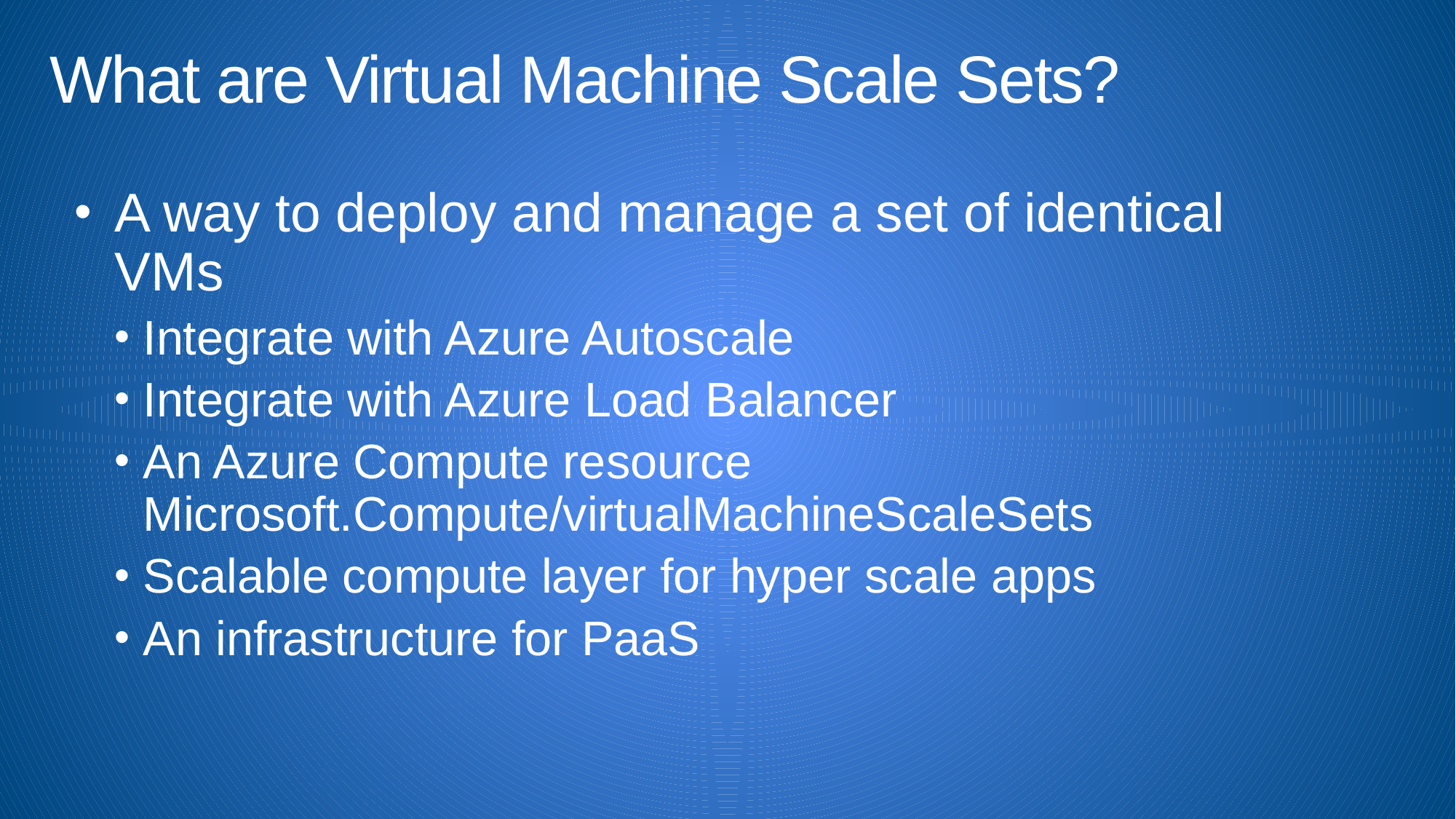

# What are Virtual Machine Scale Sets?
A way to deploy and manage a set of identical VMs
Integrate with Azure Autoscale
Integrate with Azure Load Balancer
An Azure Compute resource
Microsoft.Compute/virtualMachineScaleSets
Scalable compute layer for hyper scale apps
An infrastructure for PaaS